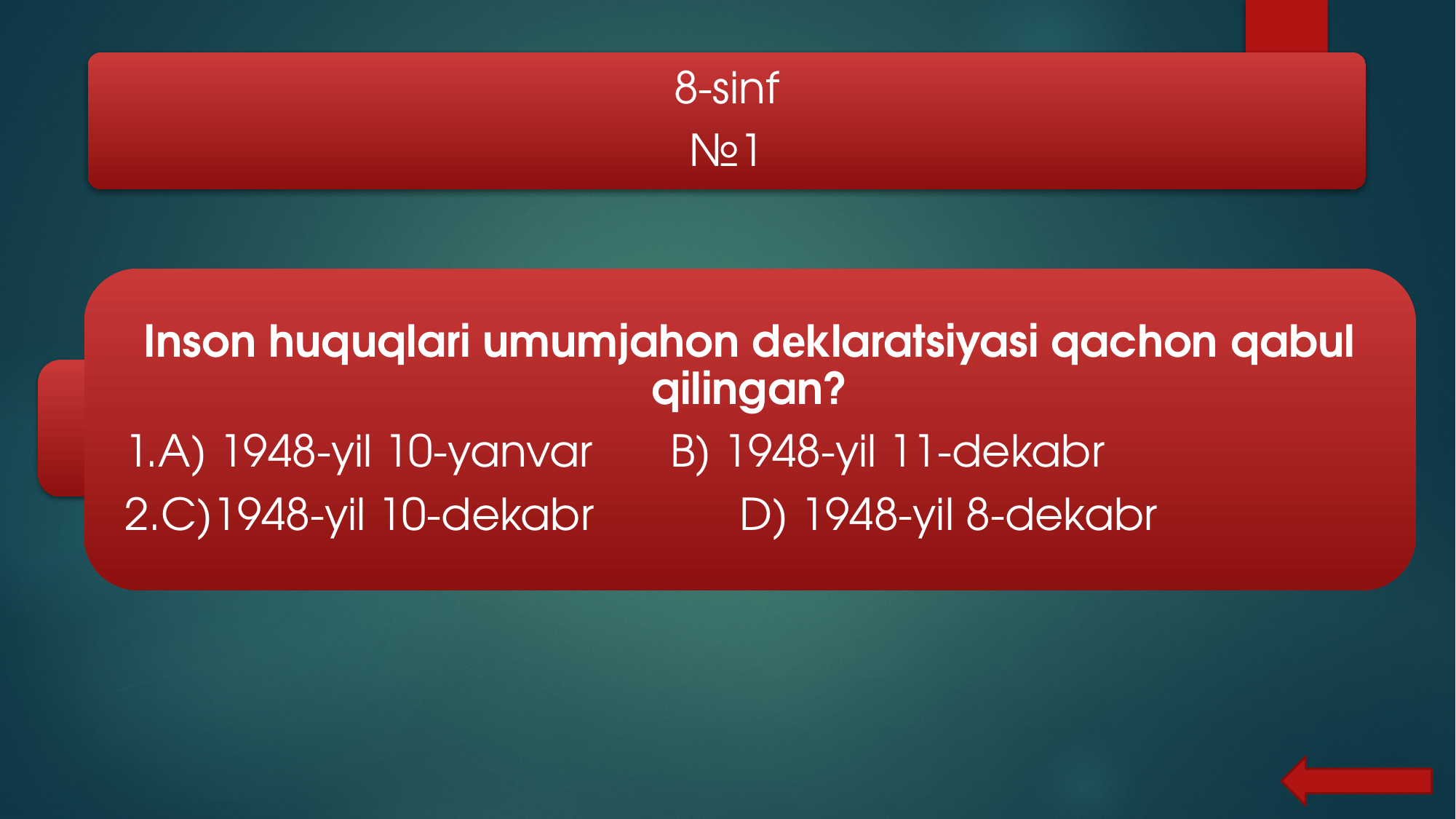

8-sinf
№1
Inson huquqlari umumjahon dеklaratsiyasi qachon qabul qilingan?
A) 1948-yil 10-yanvar	B) 1948-yil 11-dekabr
C)1948-yil 10-dekabr            D) 1948-yil 8-dekabr